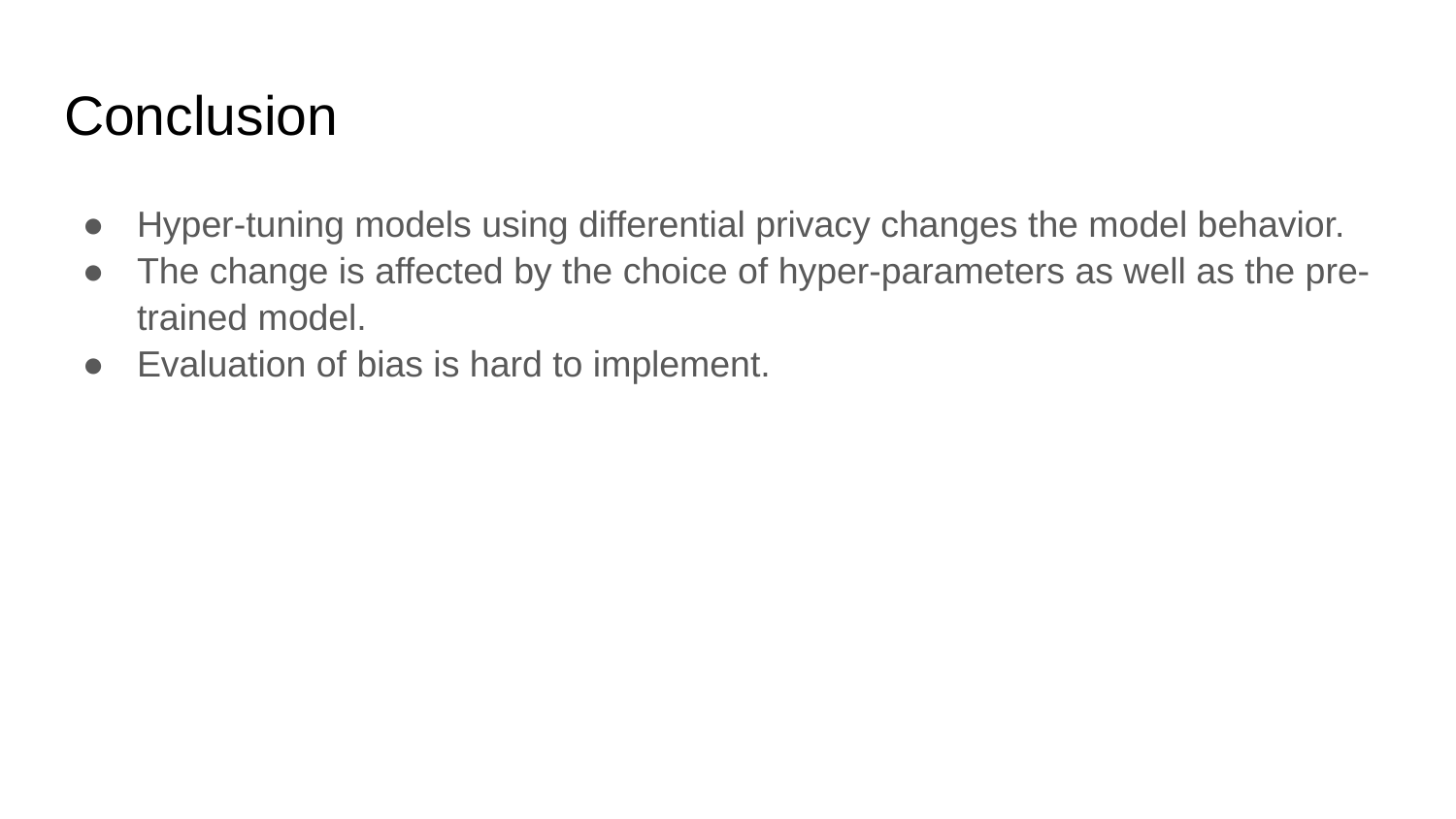

# Conclusion
Hyper-tuning models using differential privacy changes the model behavior.
The change is affected by the choice of hyper-parameters as well as the pre-trained model.
Evaluation of bias is hard to implement.